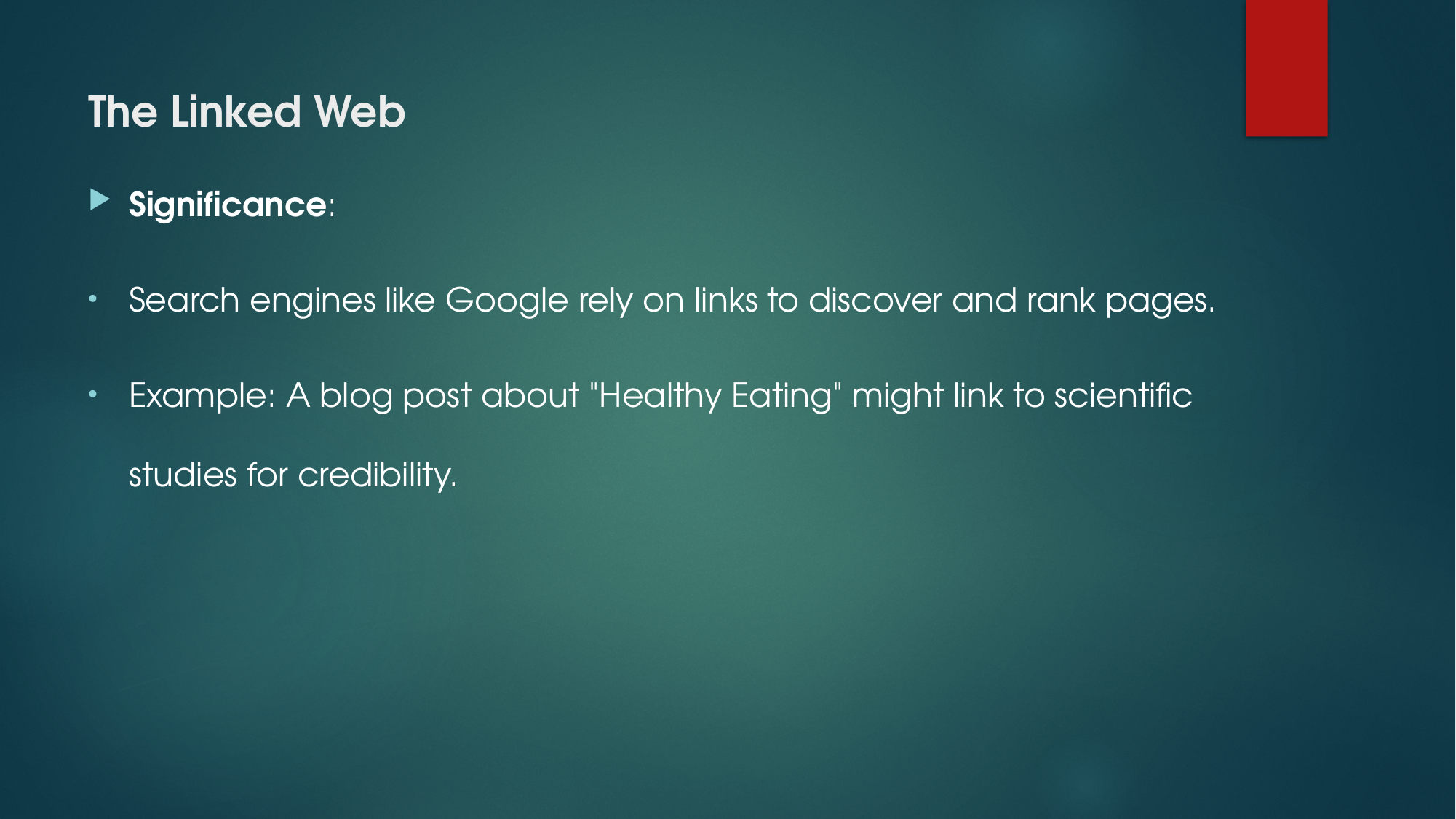

# The Linked Web
Significance:
Search engines like Google rely on links to discover and rank pages.
Example: A blog post about "Healthy Eating" might link to scientific studies for credibility.